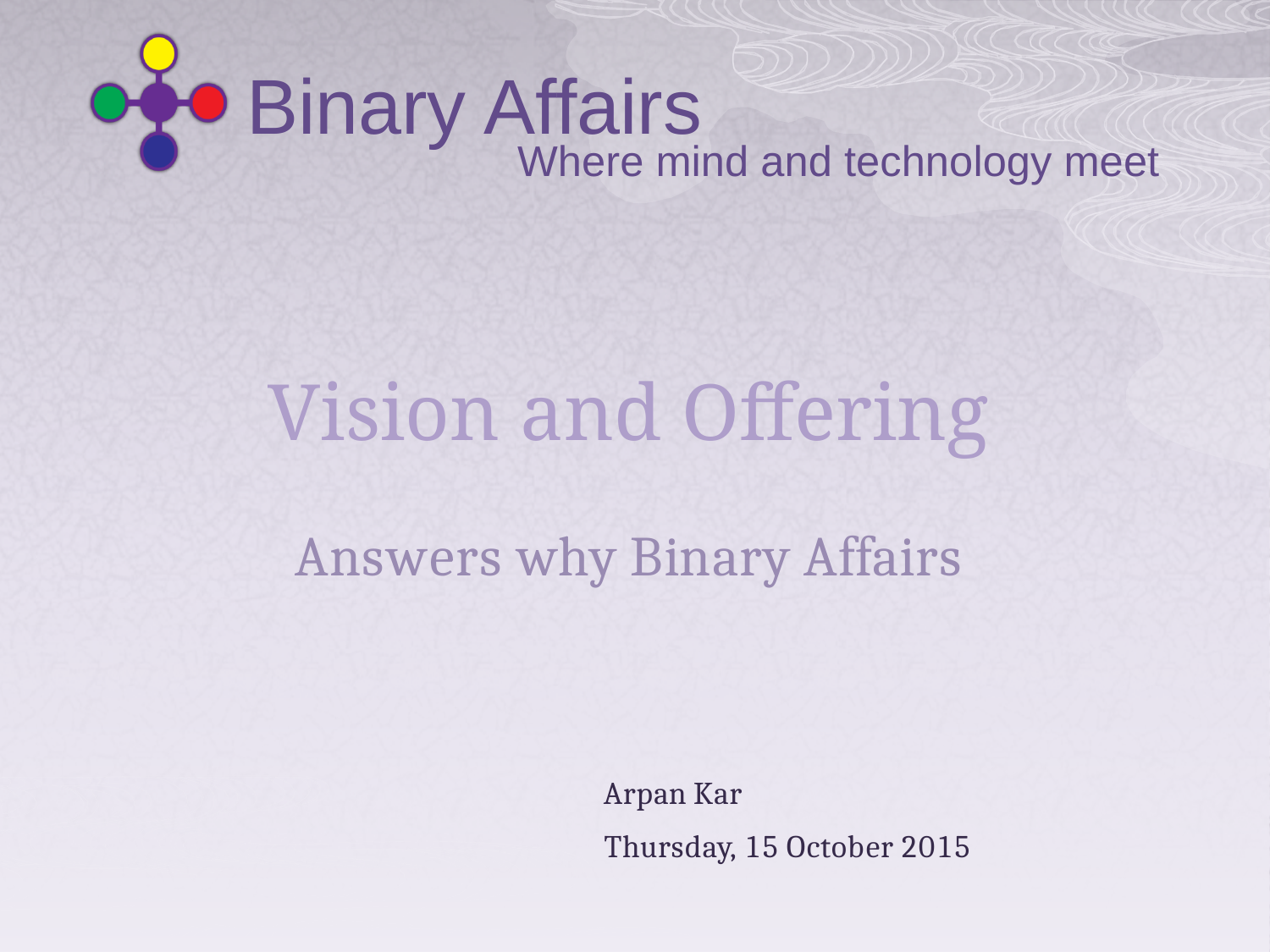

# Vision and Offering
Answers why Binary Affairs
Arpan Kar
Thursday, 15 October 2015